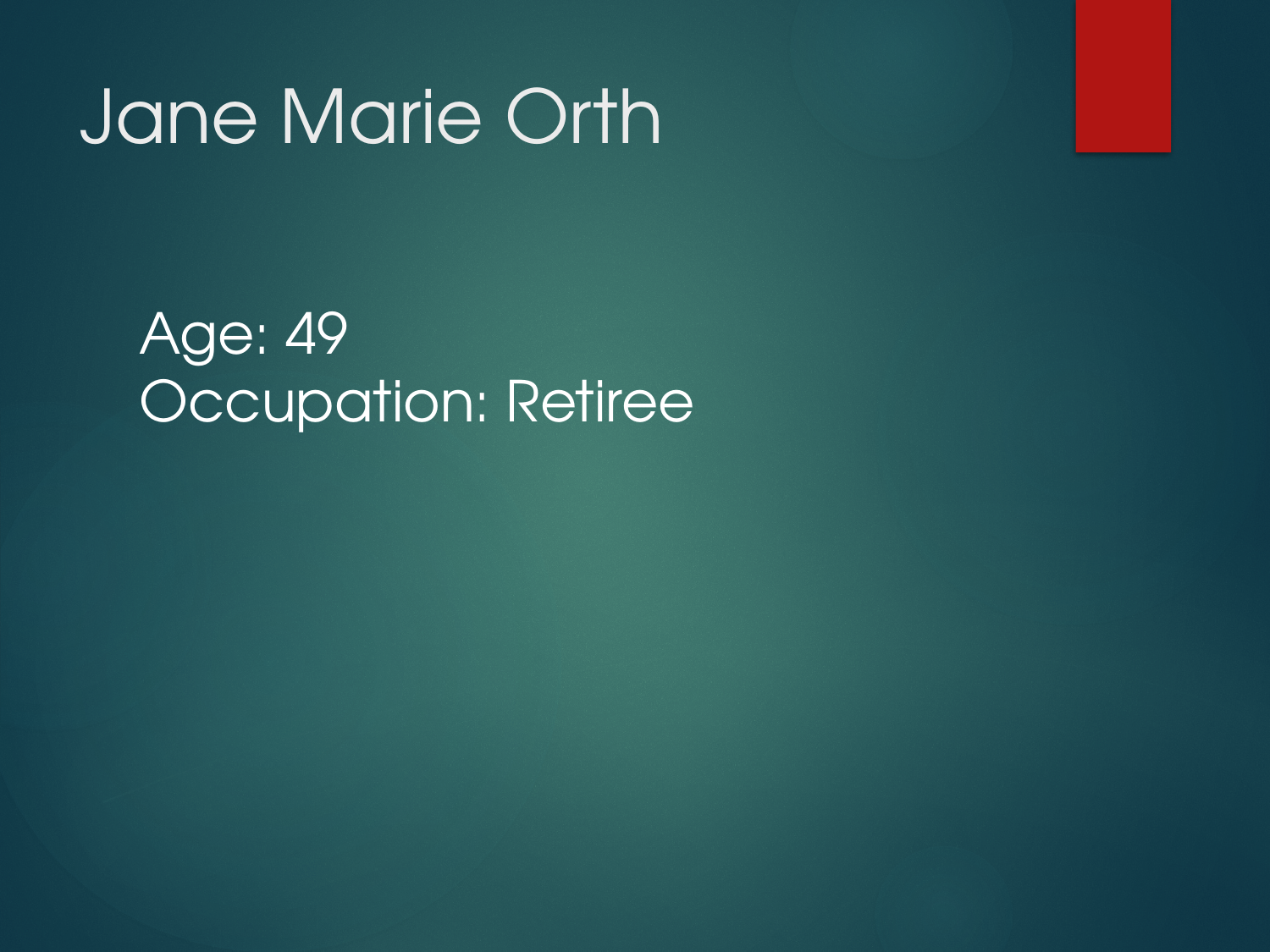

# Jane Marie Orth

Age: 49
Occupation: Retiree